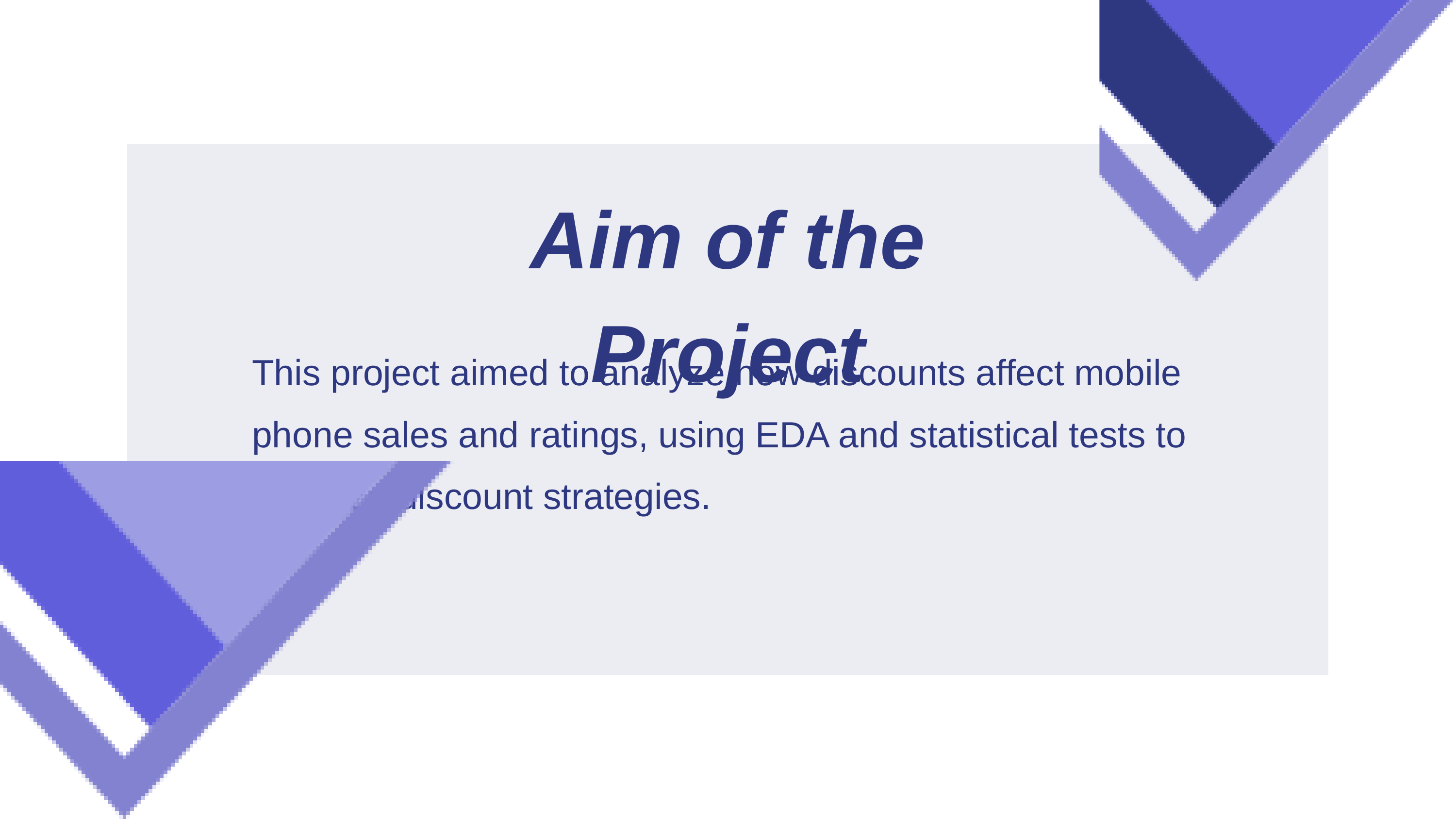

Aim of the Project
This project aimed to analyze how discounts affect mobile phone sales and ratings, using EDA and statistical tests to optimize discount strategies.